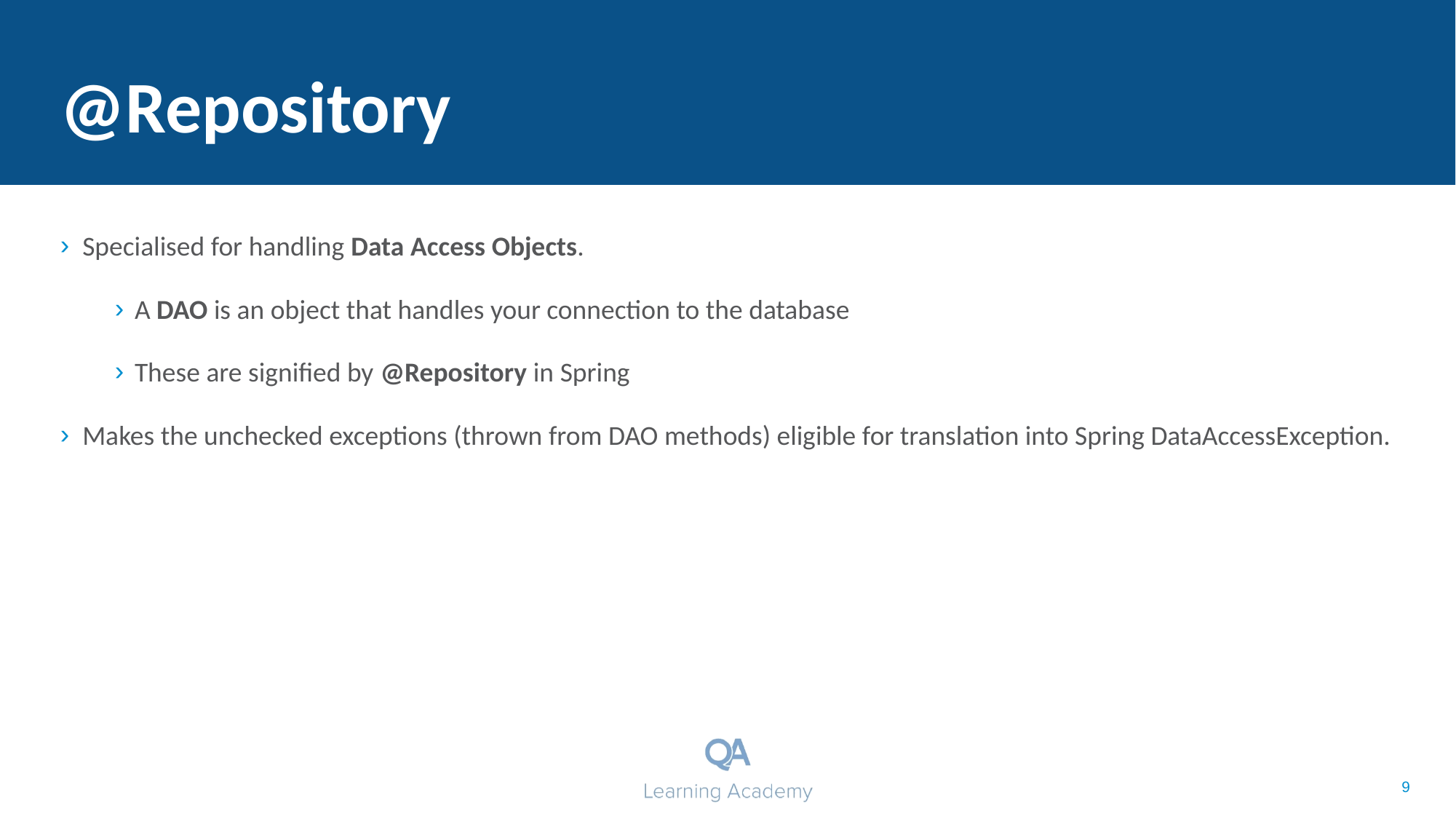

# @Repository
Specialised for handling Data Access Objects.
A DAO is an object that handles your connection to the database
These are signified by @Repository in Spring
Makes the unchecked exceptions (thrown from DAO methods) eligible for translation into Spring DataAccessException.